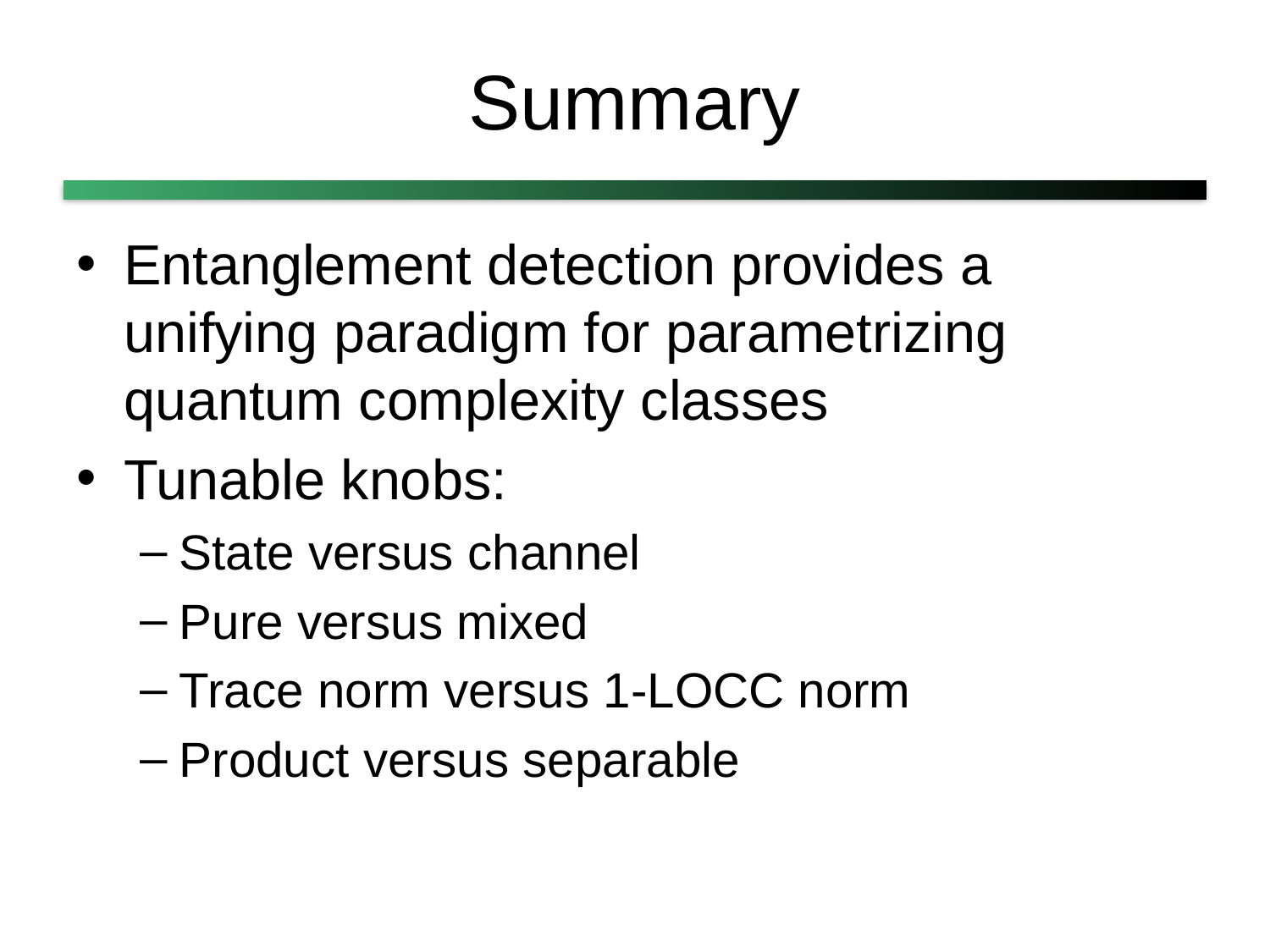

# Summary
Entanglement detection provides a unifying paradigm for parametrizing quantum complexity classes
Tunable knobs:
State versus channel
Pure versus mixed
Trace norm versus 1-LOCC norm
Product versus separable